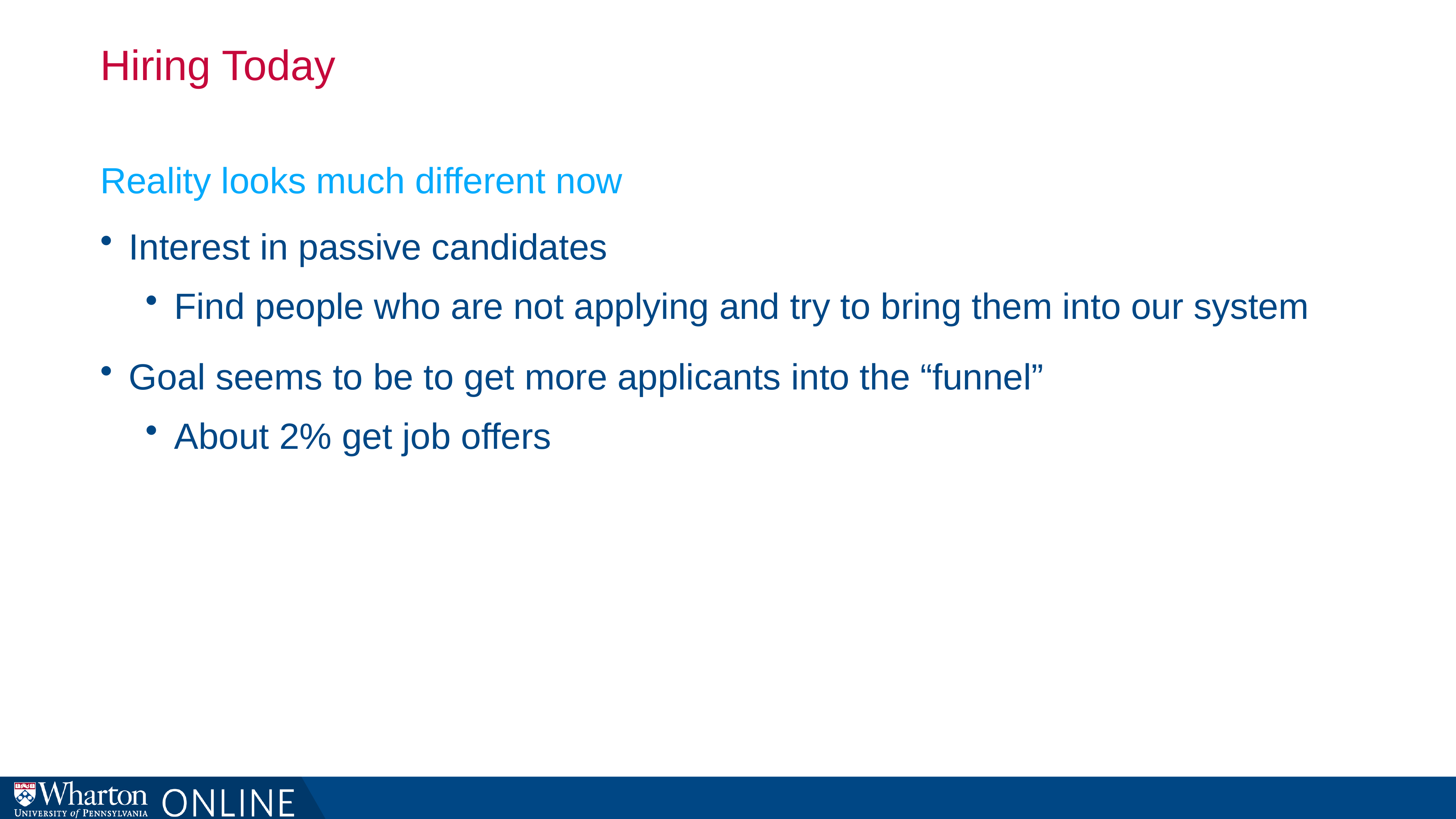

# Hiring Today
Reality looks much different now
Interest in passive candidates
Find people who are not applying and try to bring them into our system
Goal seems to be to get more applicants into the “funnel”
About 2% get job offers